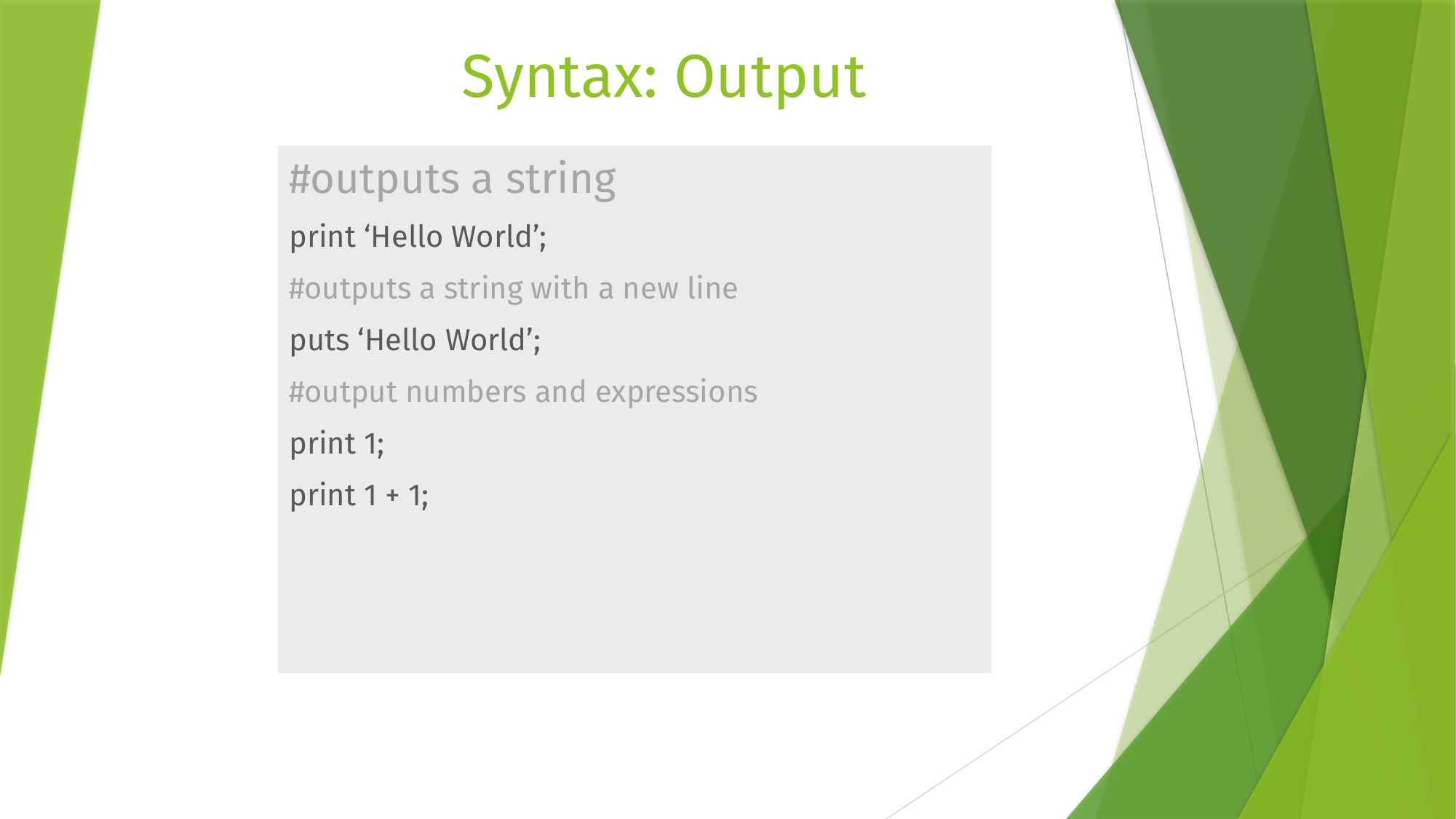

# Syntax: Output
#outputs a string
print ‘Hello World’;
#outputs a string with a new line
puts ‘Hello World’;
#output numbers and expressions
print 1;
print 1 + 1;